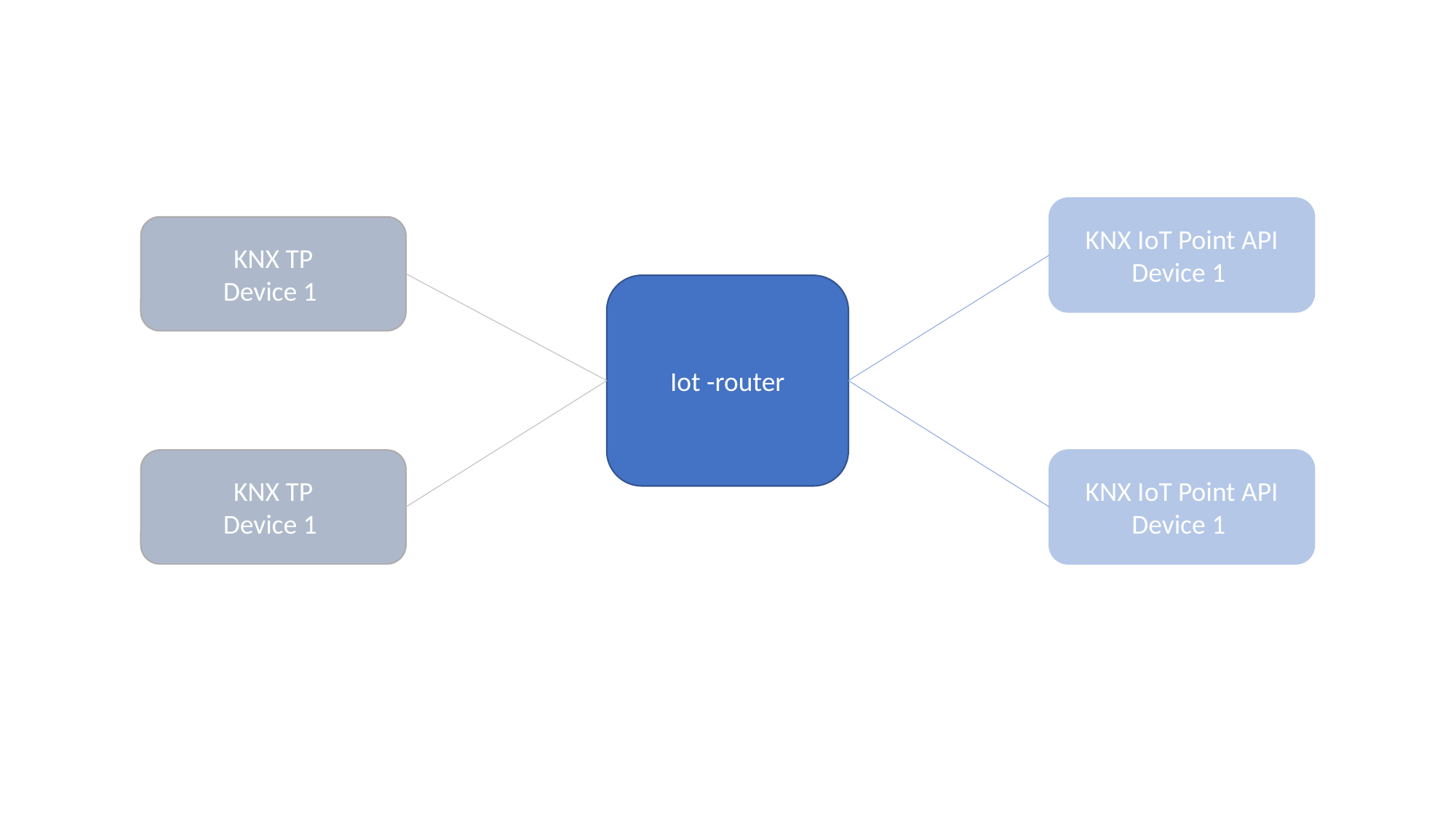

KNX IoT Point API
Device 1
KNX TP
Device 1
Iot -router
KNX TP
Device 1
KNX IoT Point API
Device 1